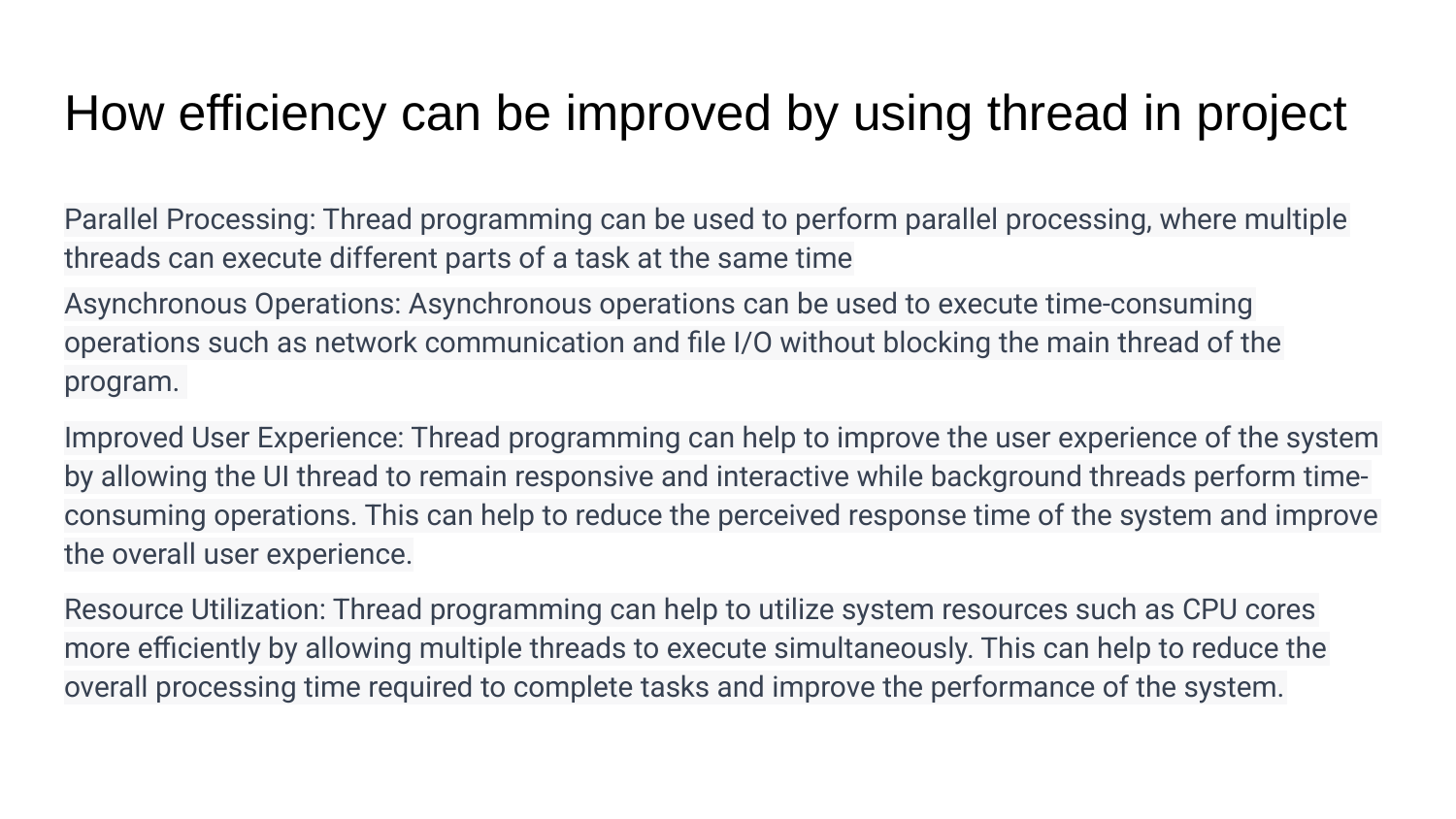

# How efficiency can be improved by using thread in project
Parallel Processing: Thread programming can be used to perform parallel processing, where multiple threads can execute different parts of a task at the same time
Asynchronous Operations: Asynchronous operations can be used to execute time-consuming operations such as network communication and file I/O without blocking the main thread of the program.
Improved User Experience: Thread programming can help to improve the user experience of the system by allowing the UI thread to remain responsive and interactive while background threads perform time-consuming operations. This can help to reduce the perceived response time of the system and improve the overall user experience.
Resource Utilization: Thread programming can help to utilize system resources such as CPU cores more efficiently by allowing multiple threads to execute simultaneously. This can help to reduce the overall processing time required to complete tasks and improve the performance of the system.